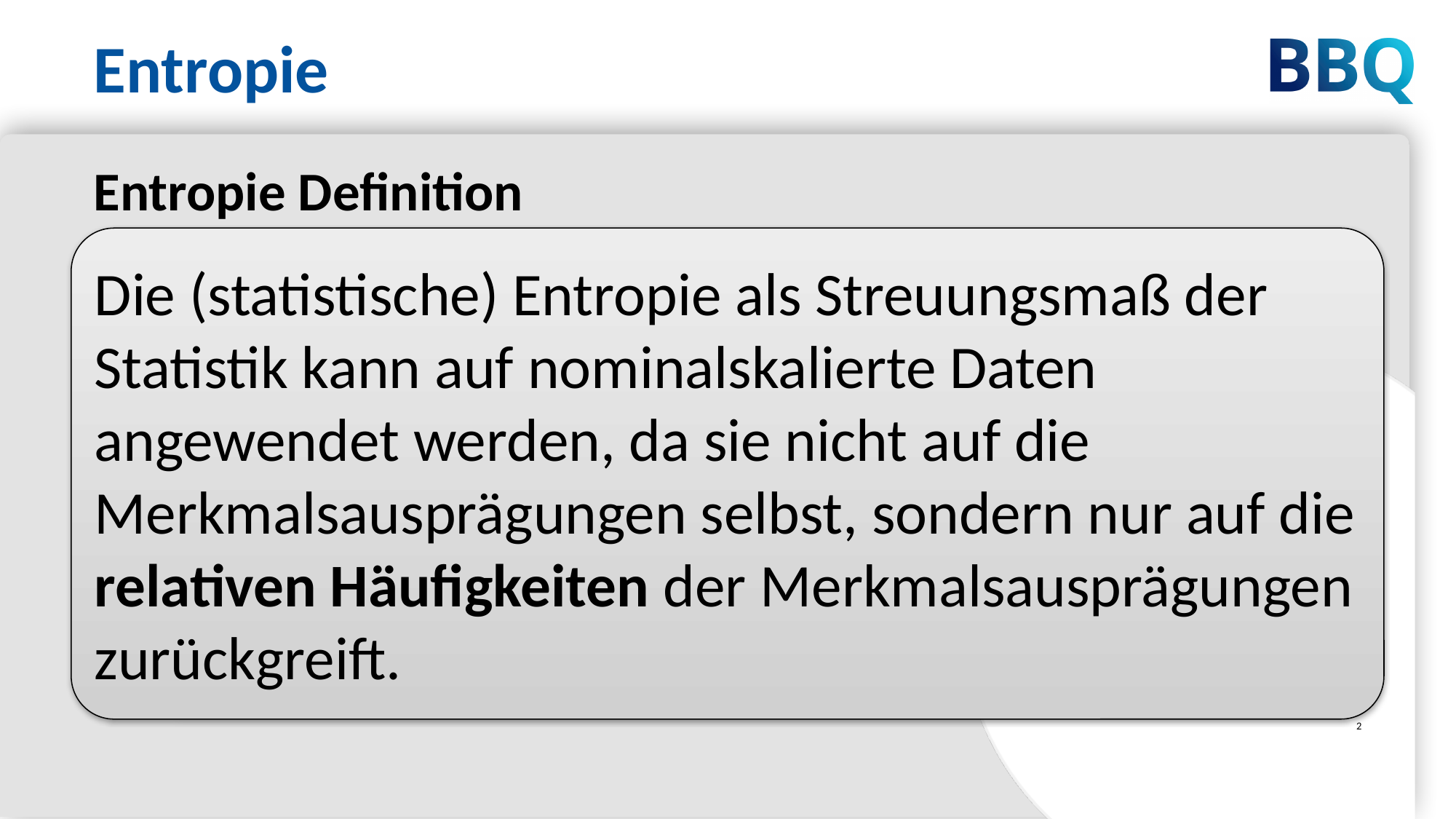

Entropie
Entropie Definition
Die (statistische) Entropie als Streuungsmaß der Statistik kann auf nominalskalierte Daten angewendet werden, da sie nicht auf die Merkmalsausprägungen selbst, sondern nur auf die relativen Häufigkeiten der Merkmalsausprägungen zurückgreift.
2